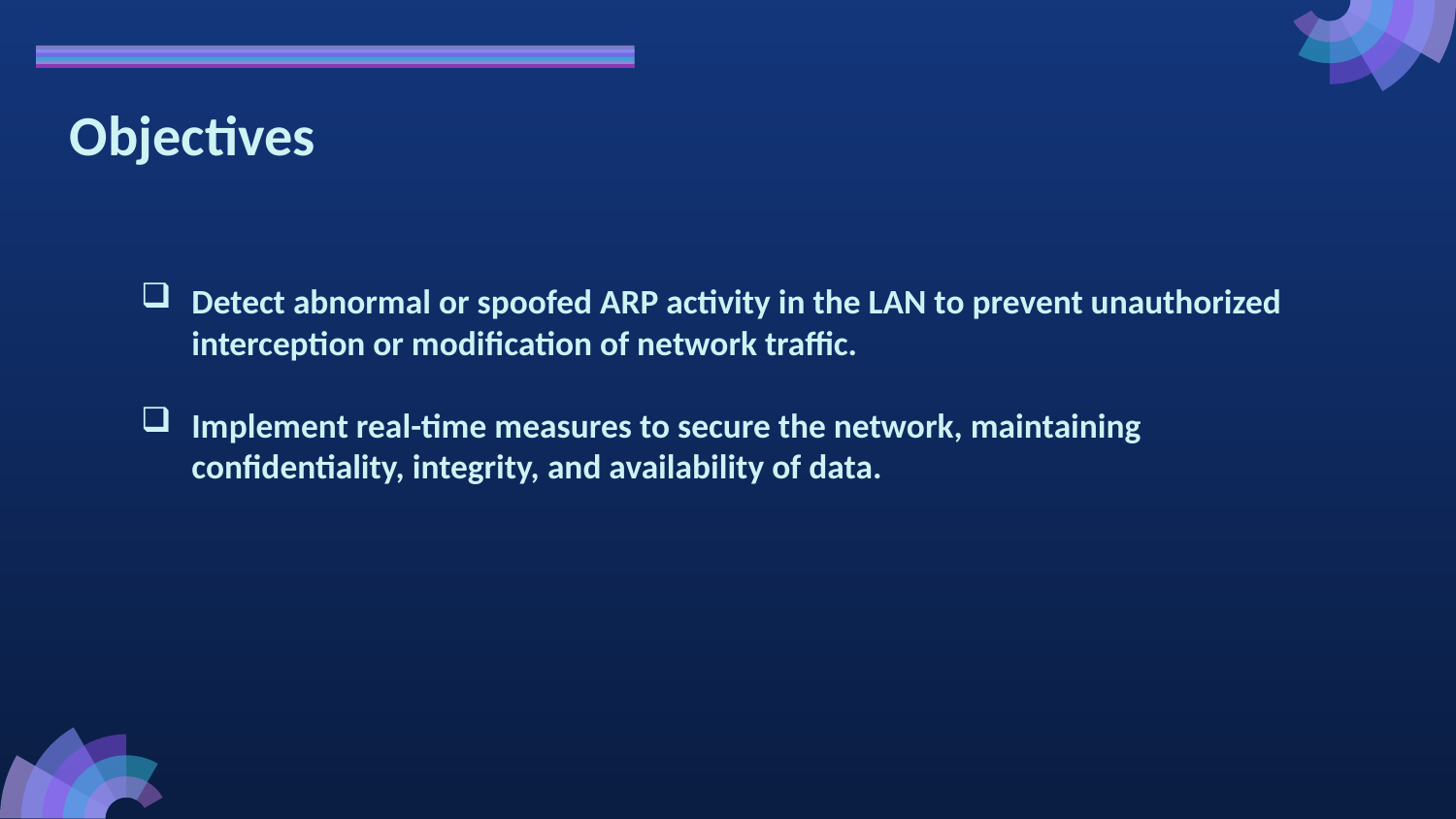

# Objectives

Detect abnormal or spoofed ARP activity in the LAN to prevent unauthorized interception or modification of network traffic.

Implement real-time measures to secure the network, maintaining confidentiality, integrity, and availability of data.